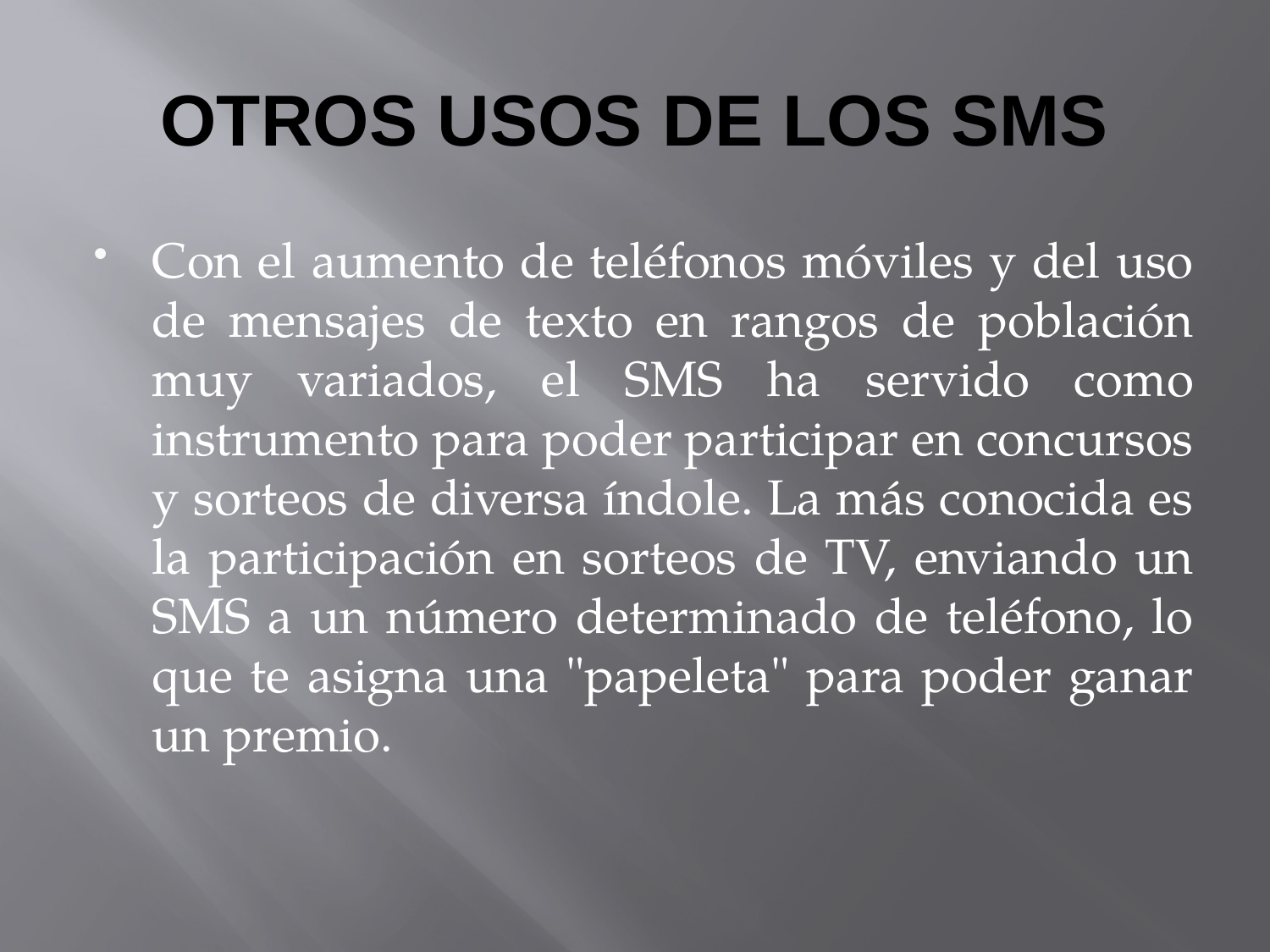

# OTROS USOS DE LOS SMS
Con el aumento de teléfonos móviles y del uso de mensajes de texto en rangos de población muy variados, el SMS ha servido como instrumento para poder participar en concursos y sorteos de diversa índole. La más conocida es la participación en sorteos de TV, enviando un SMS a un número determinado de teléfono, lo que te asigna una "papeleta" para poder ganar un premio.